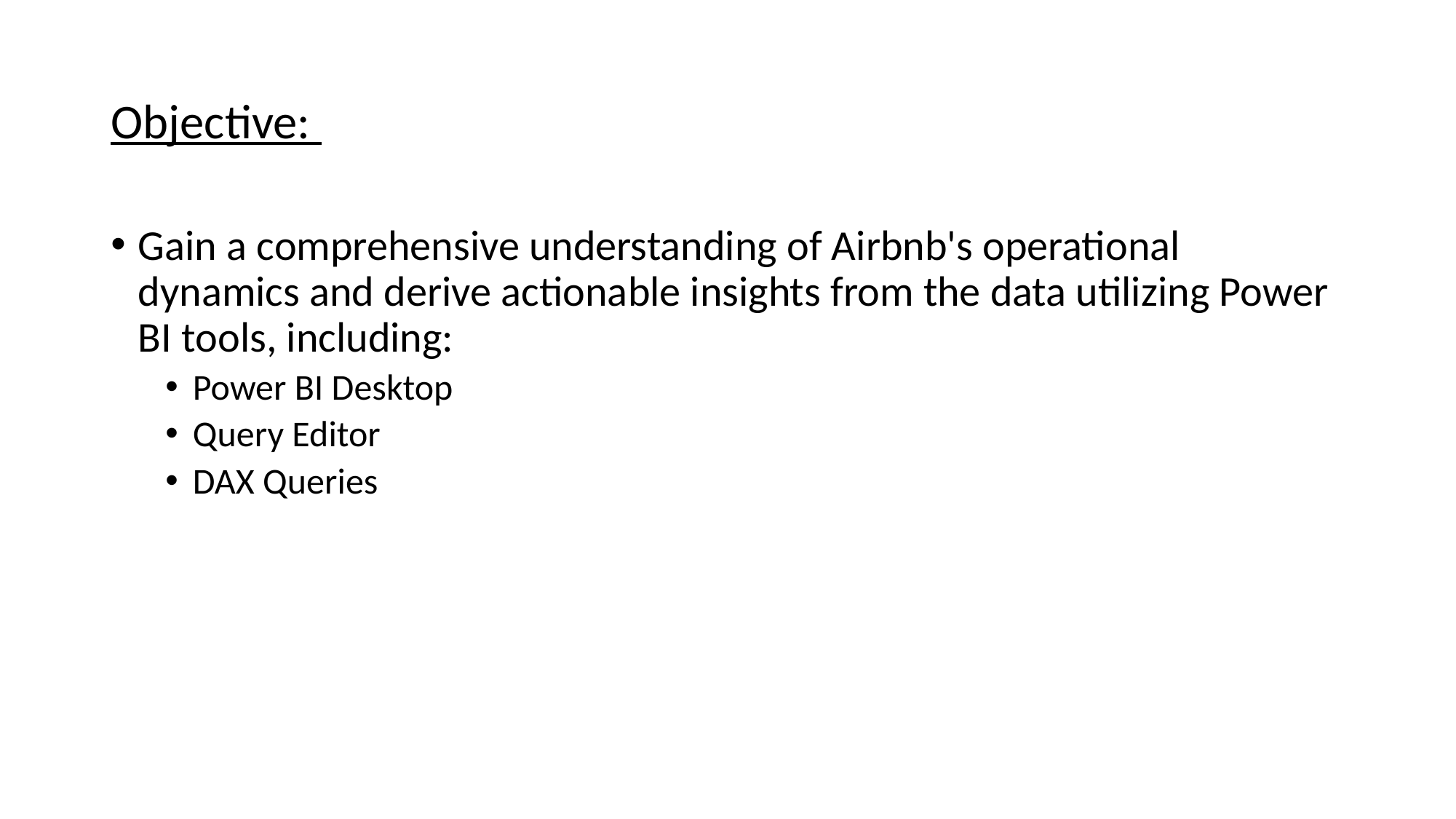

# Objective:
Gain a comprehensive understanding of Airbnb's operational dynamics and derive actionable insights from the data utilizing Power BI tools, including:
Power BI Desktop
Query Editor
DAX Queries